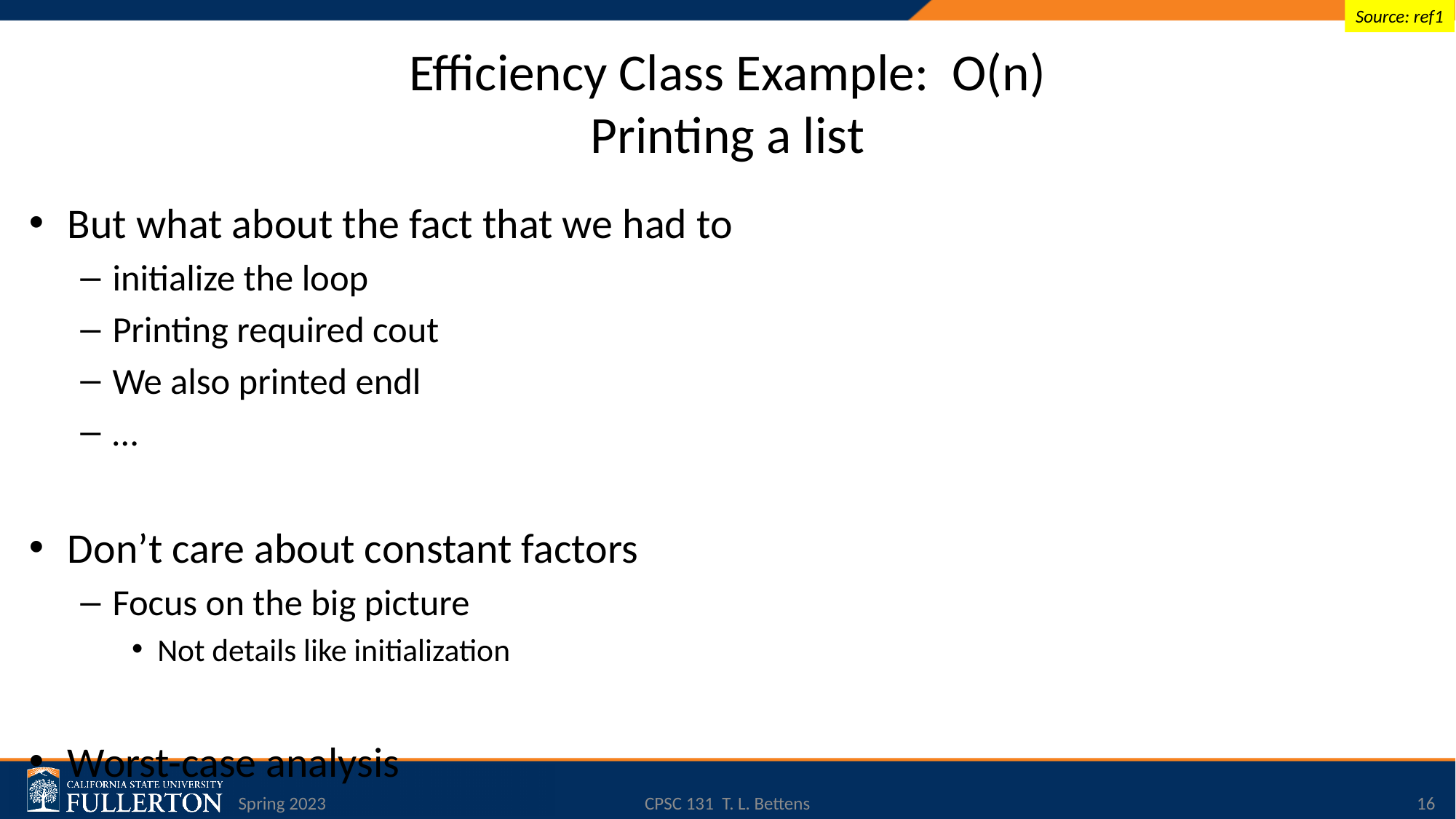

Source: ref1
# Efficiency Class Example:  O(n) Printing a list
But what about the fact that we had to
initialize the loop
Printing required cout
We also printed endl
…

Don’t care about constant factors
Focus on the big picture
Not details like initialization

Worst-case analysis

Spring 2023
CPSC 131  T. L. Bettens
16